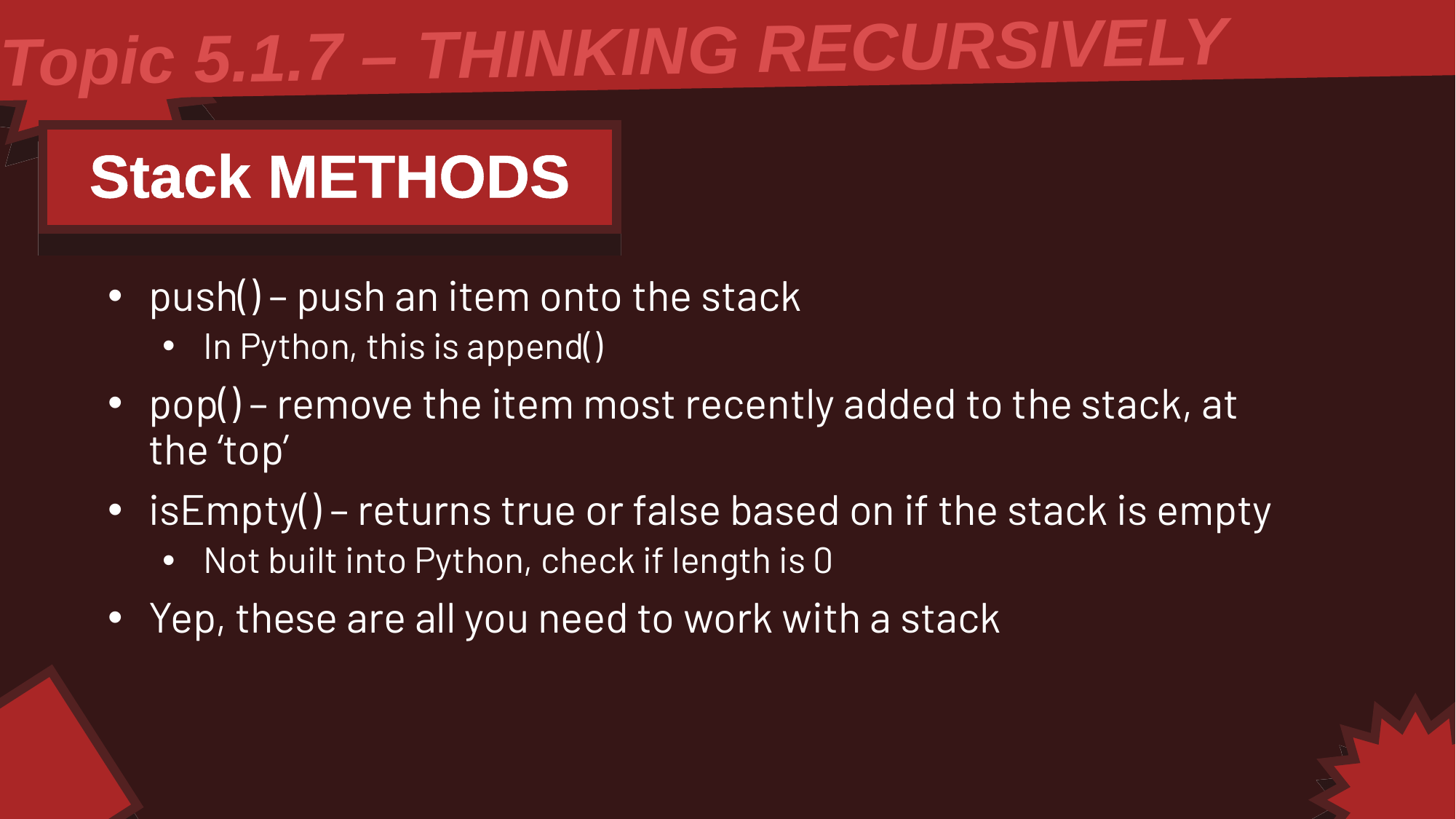

Topic 5.1.7 – THINKING RECURSIVELY

Stack METHODS
push() – push an item onto the stack
In Python, this is append()
pop() – remove the item most recently added to the stack, at the ‘top’
isEmpty() – returns true or false based on if the stack is empty
Not built into Python, check if length is 0
Yep, these are all you need to work with a stack